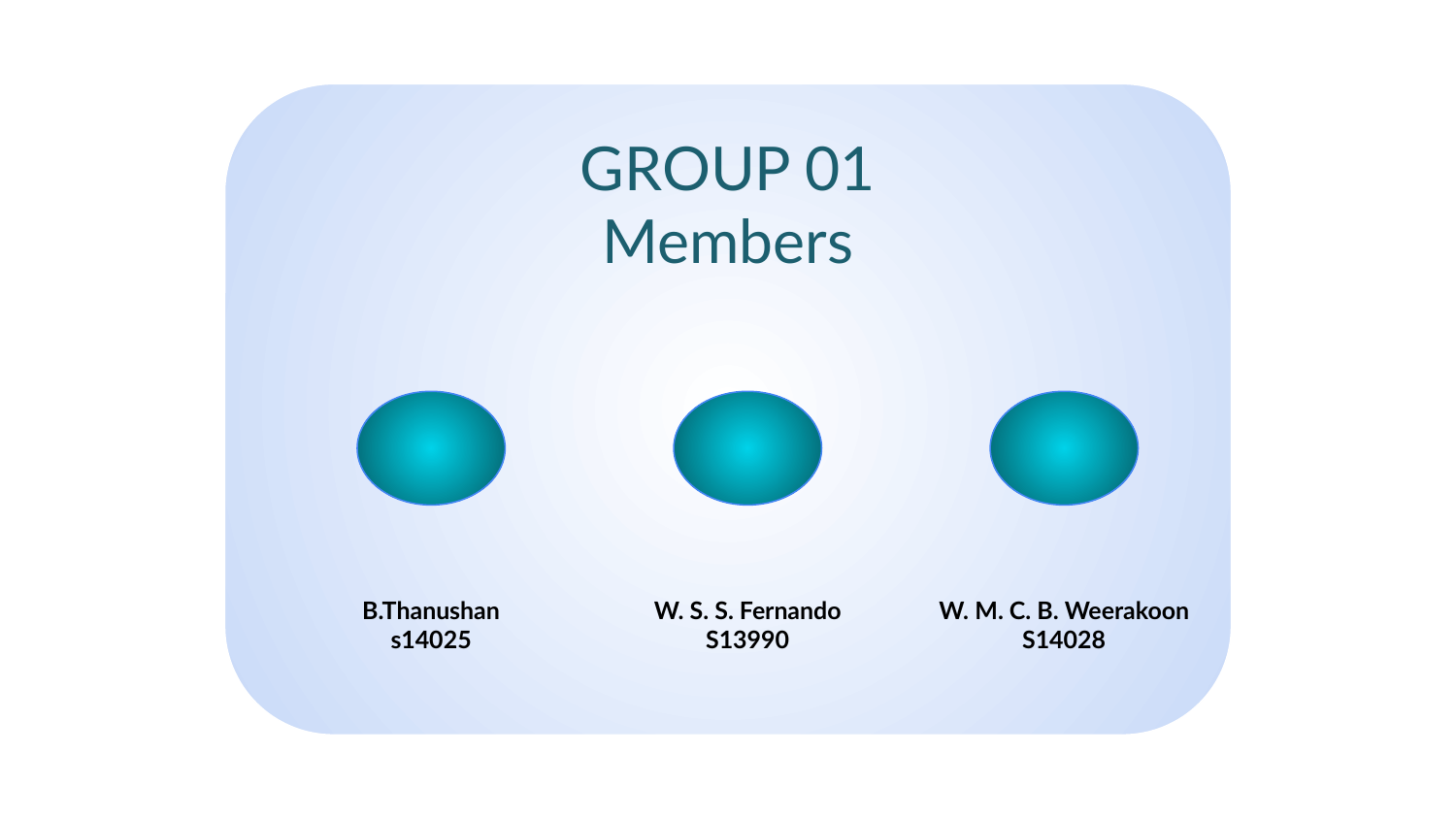

GROUP 01
Members

B.Thanushan
s14025
W. S. S. Fernando
S13990
W. M. C. B. Weerakoon
S14028